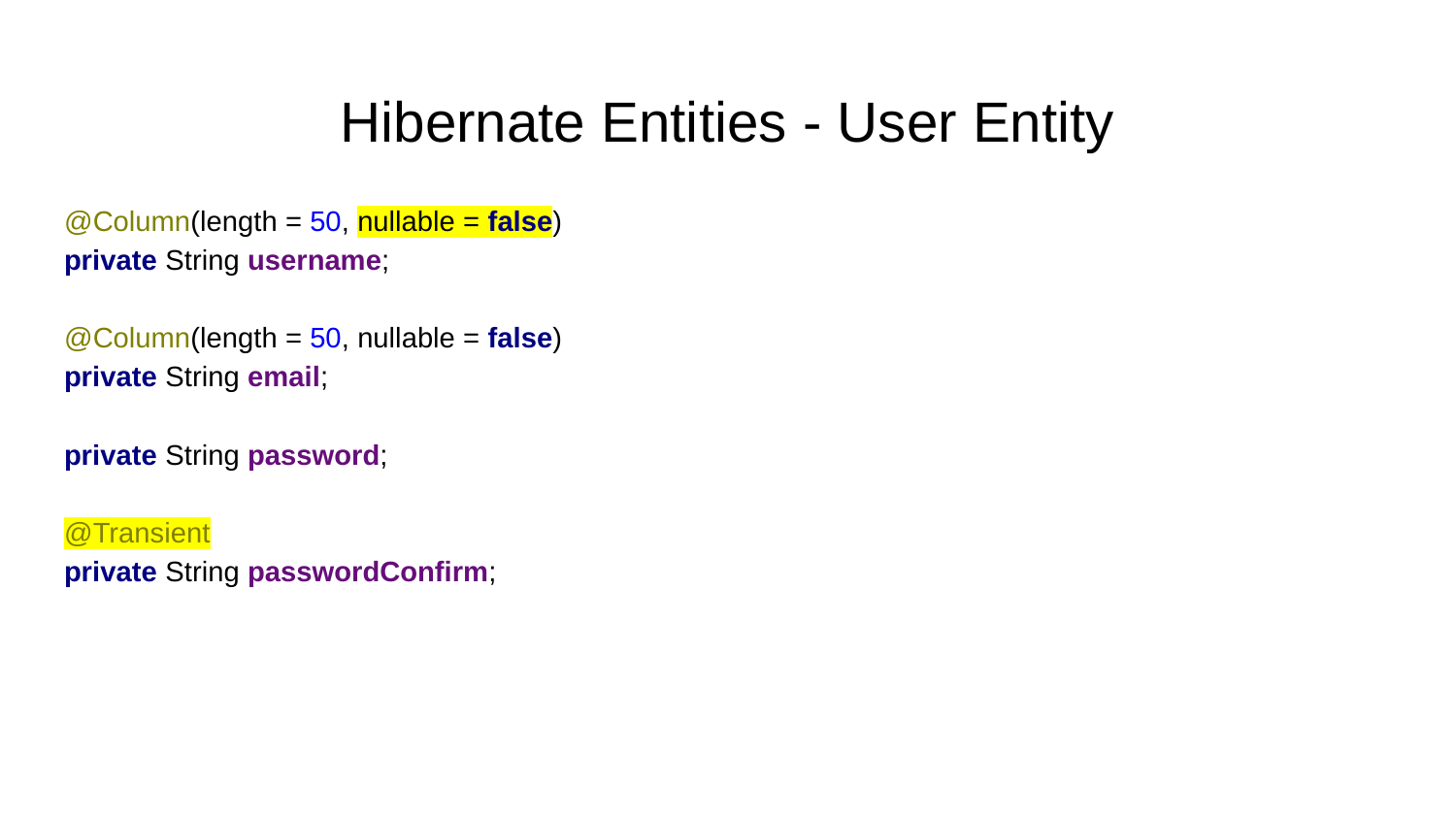

# Hibernate Entities - User Entity
@Column(length = 50, nullable = false)
private String username;

@Column(length = 50, nullable = false)
private String email;

private String password;

@Transient
private String passwordConfirm;